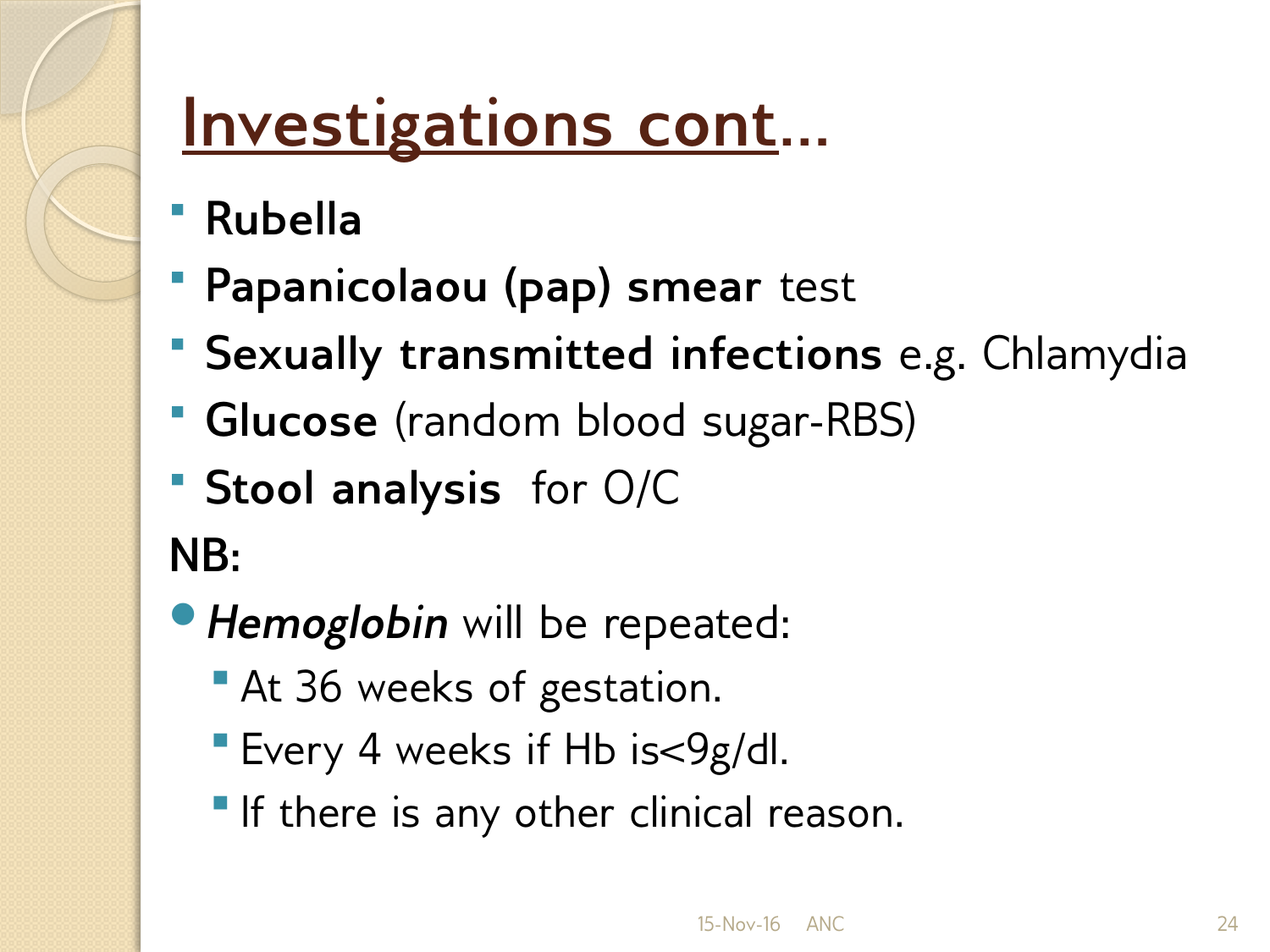

# Investigations cont…
Rubella
Papanicolaou (pap) smear test
Sexually transmitted infections e.g. Chlamydia
Glucose (random blood sugar-RBS)
Stool analysis  for O/C
NB:
Hemoglobin will be repeated:
At 36 weeks of gestation.
Every 4 weeks if Hb is<9g/dl.
If there is any other clinical reason.
15-Nov-16
ANC
24